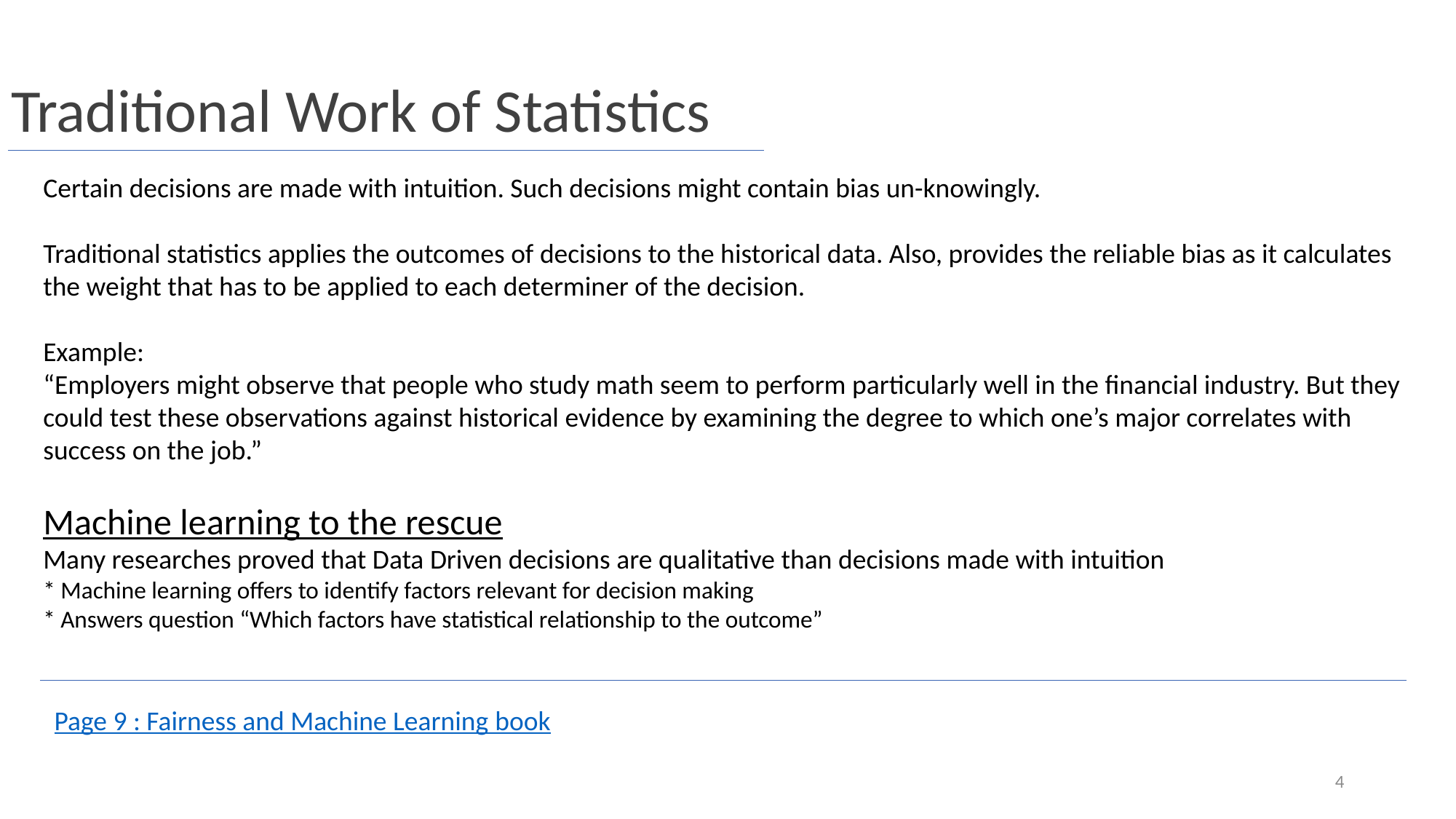

# Traditional Work of Statistics
Certain decisions are made with intuition. Such decisions might contain bias un-knowingly.

Traditional statistics applies the outcomes of decisions to the historical data. Also, provides the reliable bias as it calculates the weight that has to be applied to each determiner of the decision.

Example:﻿
“Employers might observe that people who study math seem to perform particularly well in the financial industry. But they could test these observations against historical evidence by examining the degree to which one’s major correlates with success on the job.”

Machine learning to the rescue
Many researches proved that Data Driven decisions are qualitative than decisions made with intuition
* Machine learning offers to identify factors relevant for decision making
* Answers question “Which factors have statistical relationship to the outcome”
Page 9 : Fairness and Machine Learning book
4